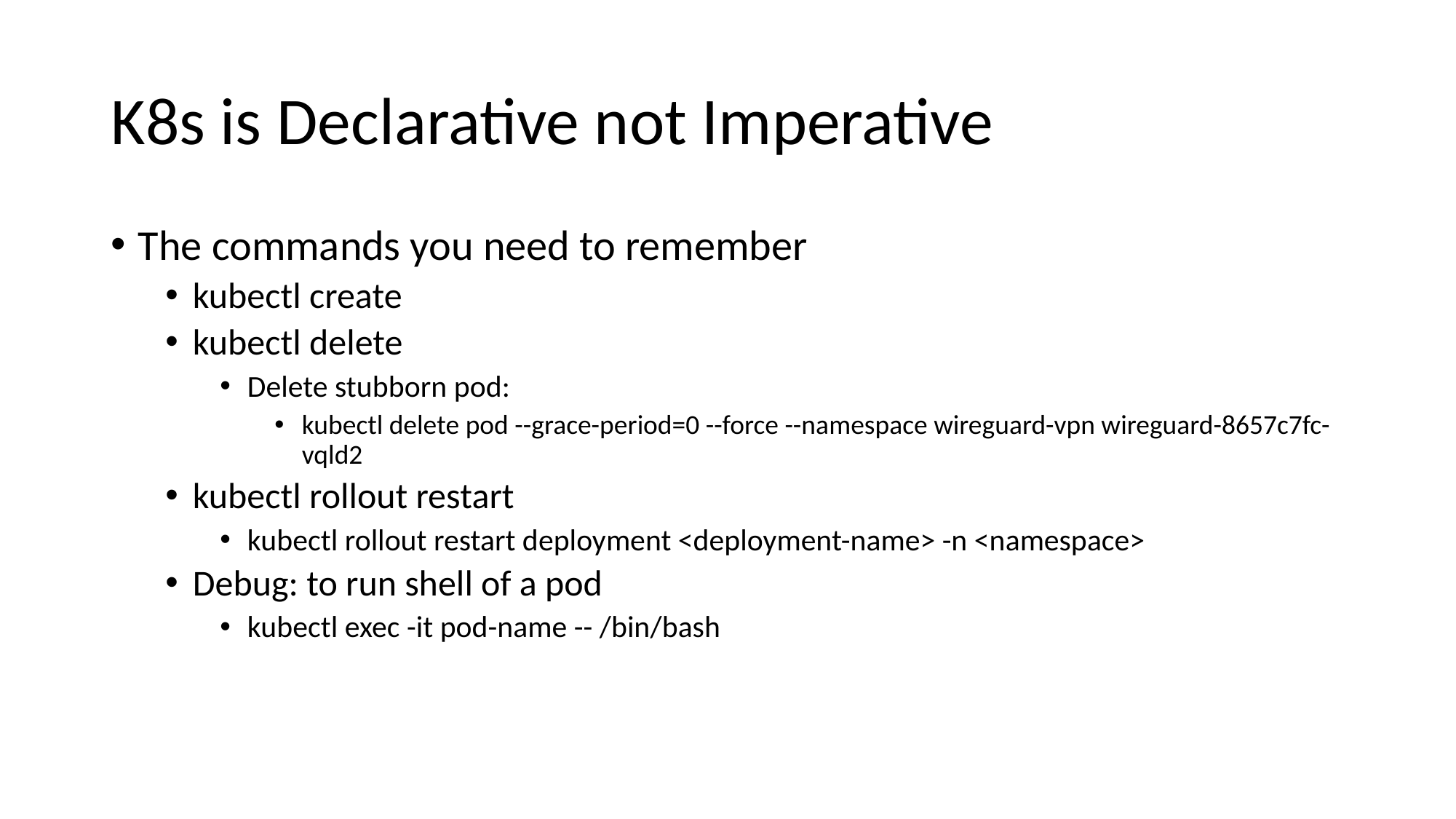

# K8s is Declarative not Imperative
The commands you need to remember
kubectl create
kubectl delete
Delete stubborn pod:
kubectl delete pod --grace-period=0 --force --namespace wireguard-vpn wireguard-8657c7fc-vqld2
kubectl rollout restart
kubectl rollout restart deployment <deployment-name> -n <namespace>
Debug: to run shell of a pod
kubectl exec -it pod-name -- /bin/bash